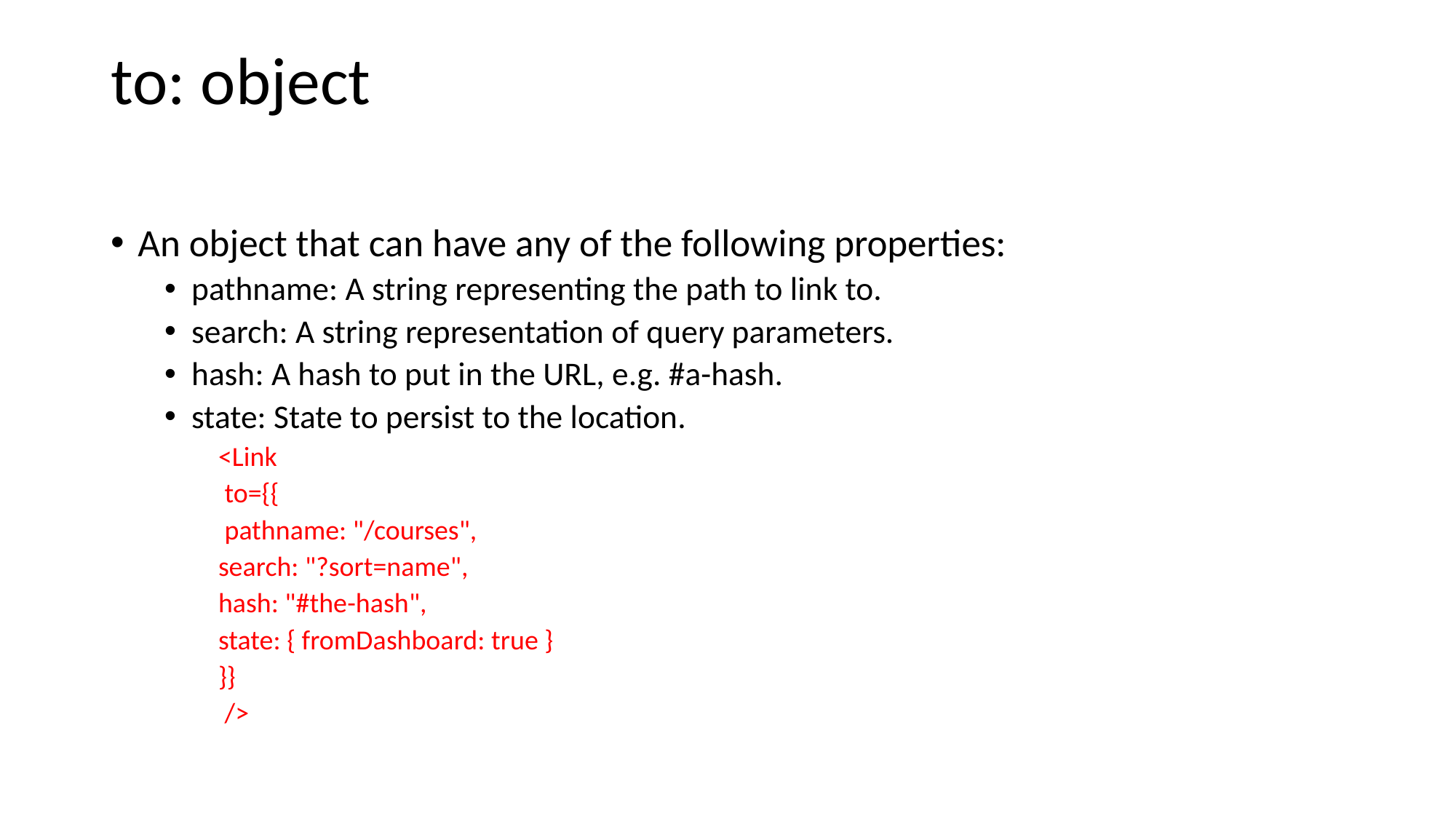

# to: object
An object that can have any of the following properties:
pathname: A string representing the path to link to.
search: A string representation of query parameters.
hash: A hash to put in the URL, e.g. #a-hash.
state: State to persist to the location.
<Link
 to={{
 pathname: "/courses",
search: "?sort=name",
hash: "#the-hash",
state: { fromDashboard: true }
}}
 />